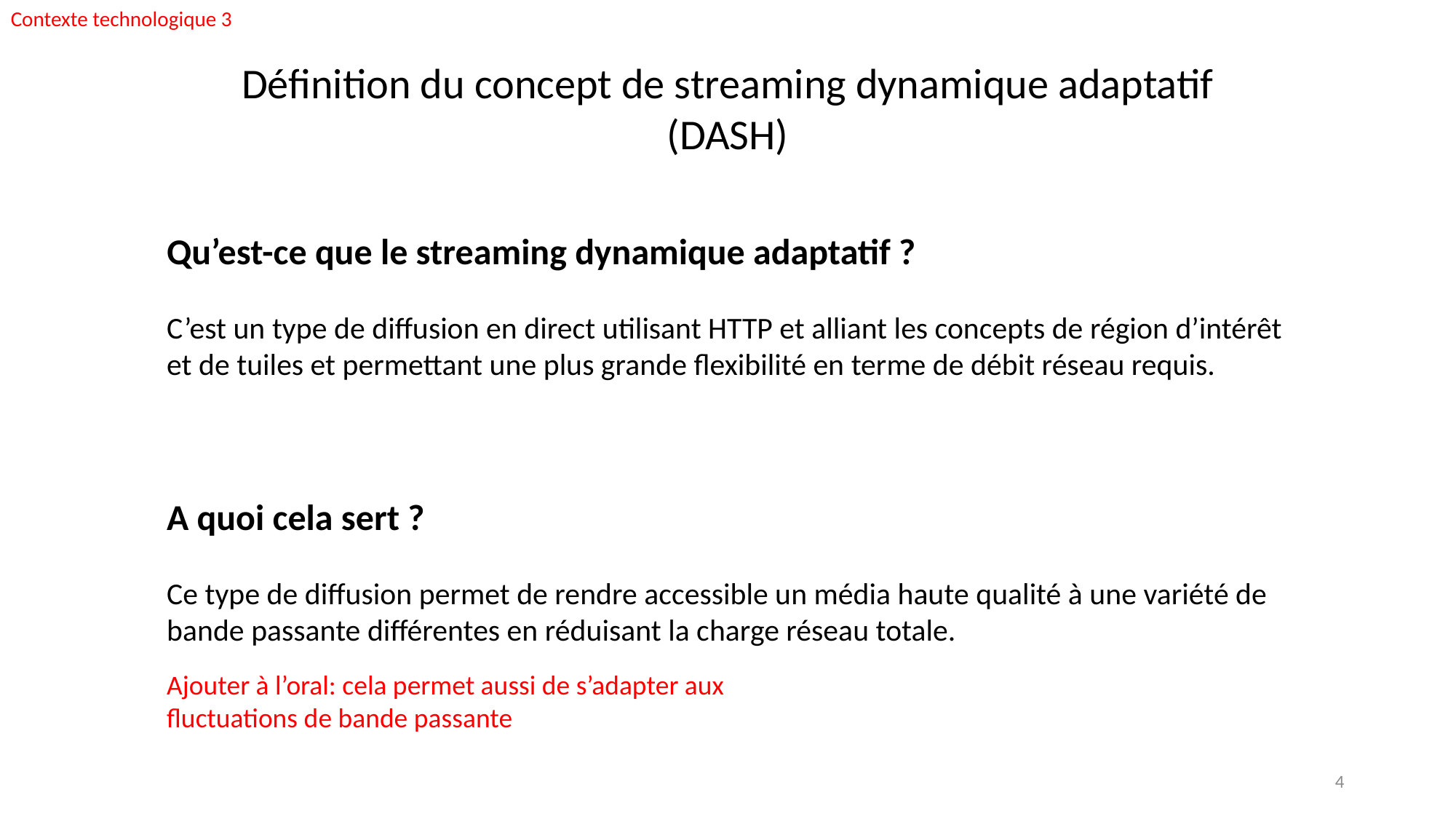

Contexte technologique 3
Définition du concept de streaming dynamique adaptatif (DASH)
Qu’est-ce que le streaming dynamique adaptatif ?

C’est un type de diffusion en direct utilisant HTTP et alliant les concepts de région d’intérêt et de tuiles et permettant une plus grande flexibilité en terme de débit réseau requis.
A quoi cela sert ?

Ce type de diffusion permet de rendre accessible un média haute qualité à une variété de bande passante différentes en réduisant la charge réseau totale.
Ajouter à l’oral: cela permet aussi de s’adapter aux fluctuations de bande passante
4